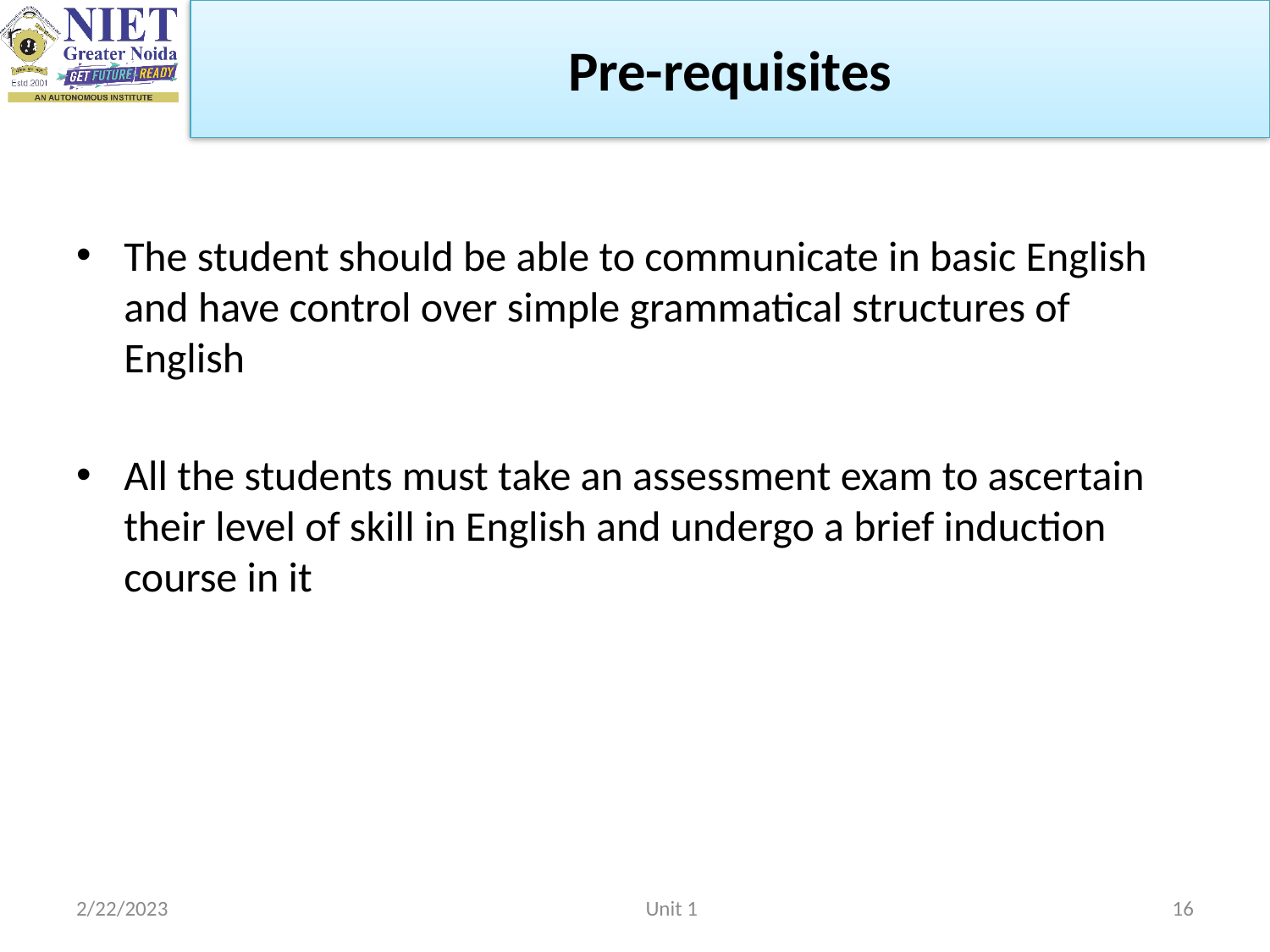

Pre-requisites
The student should be able to communicate in basic English and have control over simple grammatical structures of English

All the students must take an assessment exam to ascertain their level of skill in English and undergo a brief induction course in it

2/22/2023
Unit 1
16